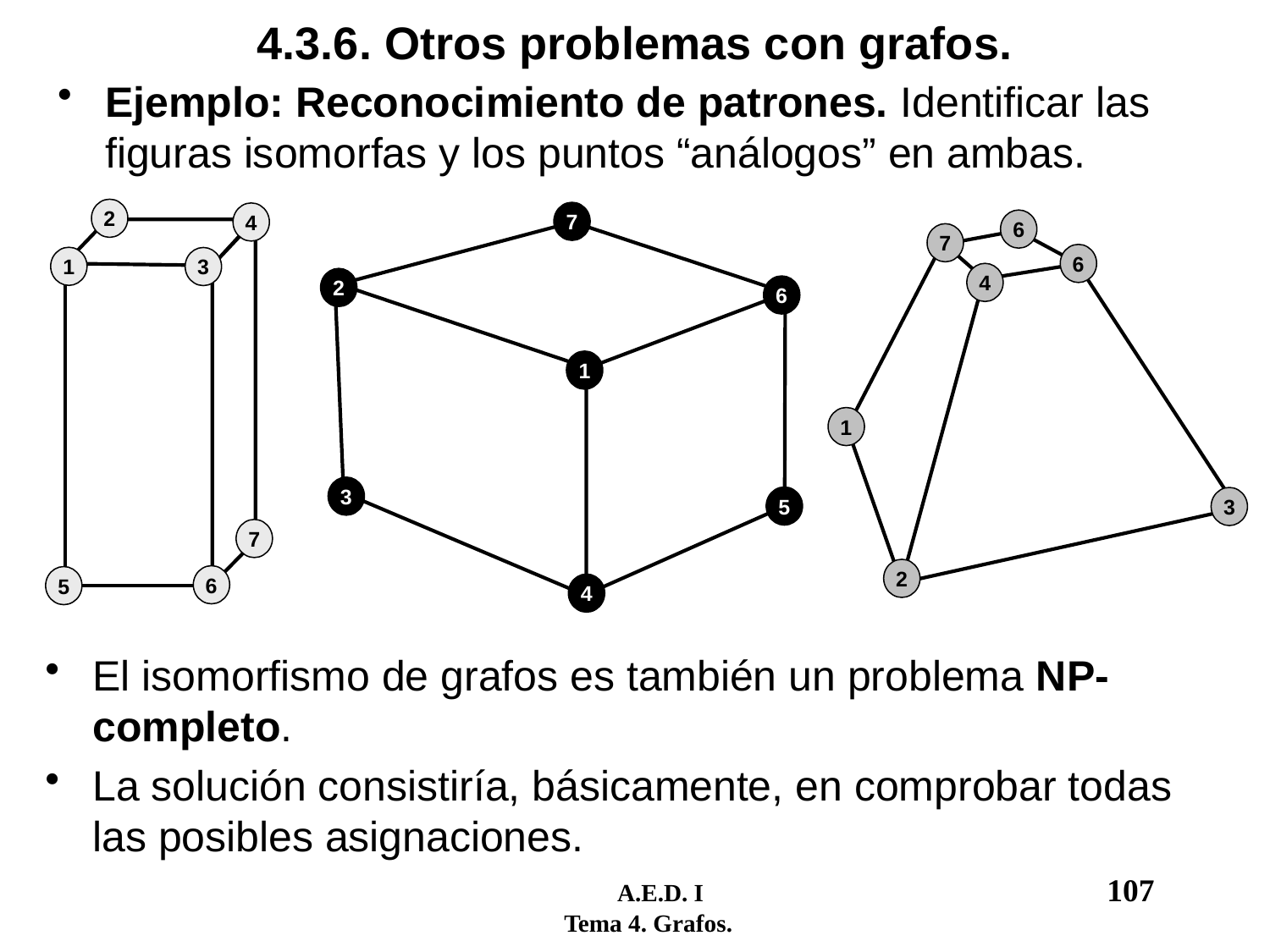

# 4.3.6. Otros problemas con grafos.
Ejemplo: Reconocimiento de patrones. Identificar las figuras isomorfas y los puntos “análogos” en ambas.
2
7
4
6

7

6
1
3
4
2
6
1
1
3
5
3
7
2
6
5
4
El isomorfismo de grafos es también un problema NP-completo.
La solución consistiría, básicamente, en comprobar todas las posibles asignaciones.
	   A.E.D. I				107
               Tema 4. Grafos.